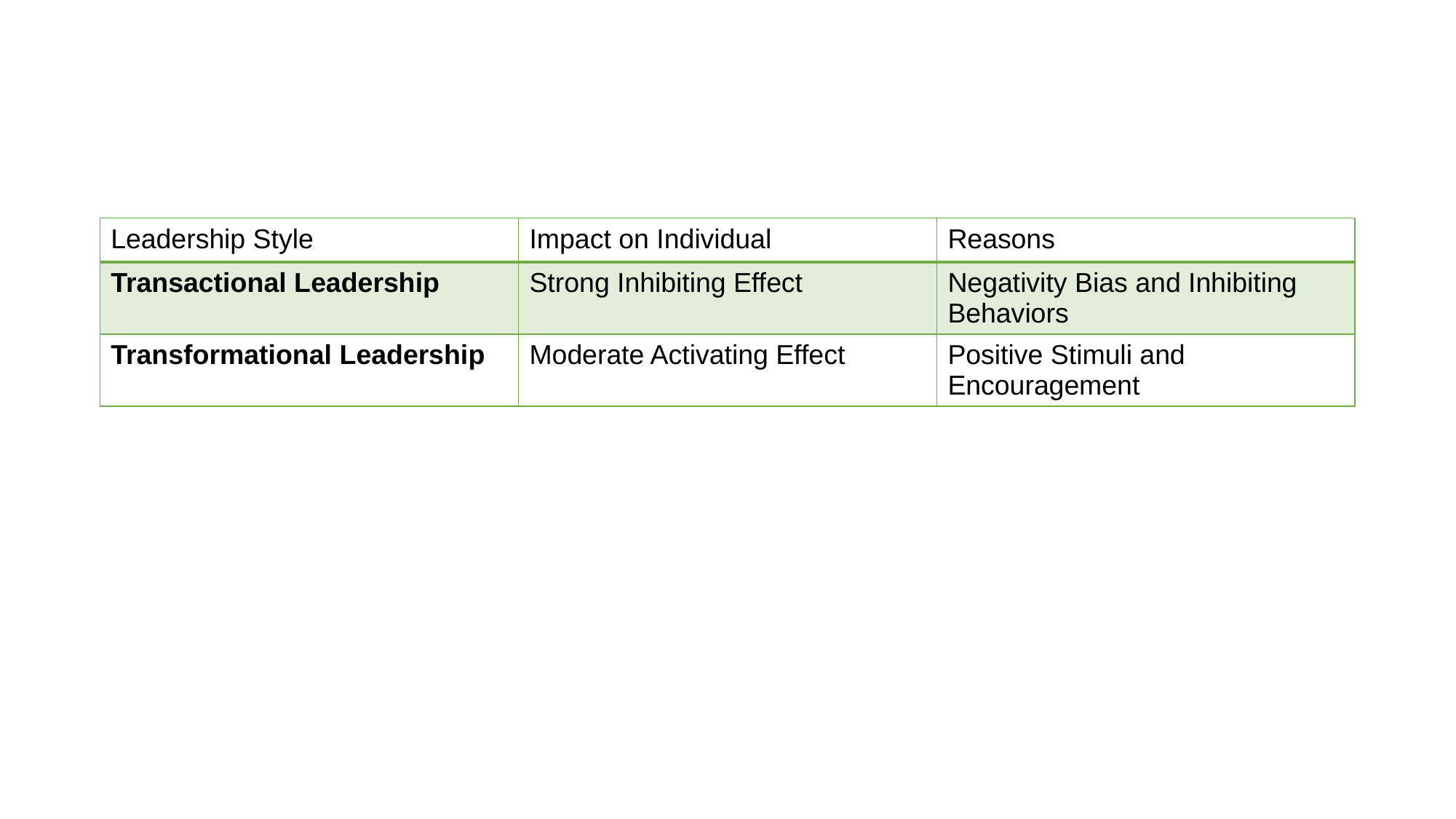

| Leadership Style | Impact on Individual | Reasons |
| --- | --- | --- |
| Transactional Leadership | Strong Inhibiting Effect | Negativity Bias and Inhibiting Behaviors |
| Transformational Leadership | Moderate Activating Effect | Positive Stimuli and Encouragement |